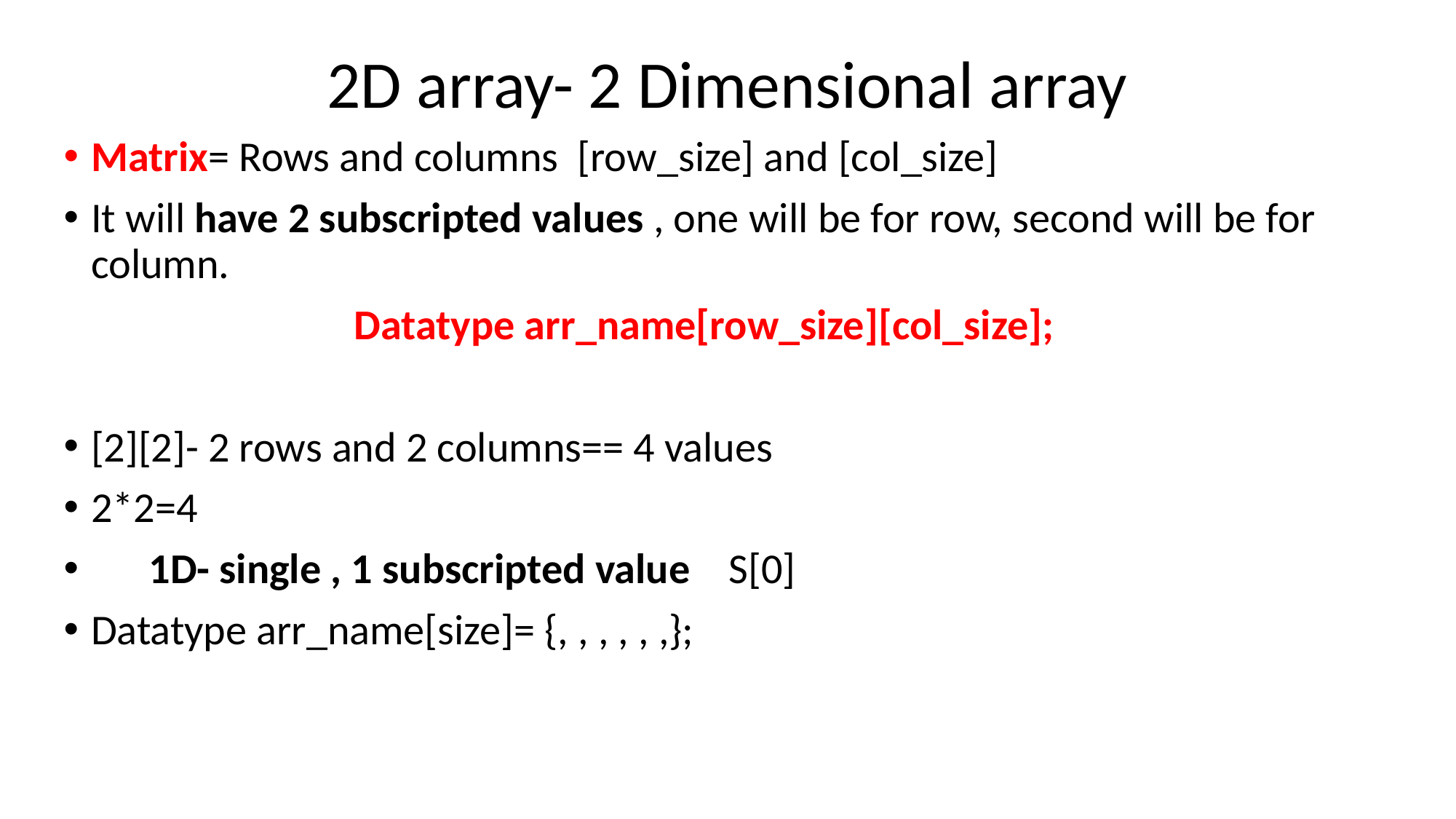

# 2D array- 2 Dimensional array
Matrix= Rows and columns  [row_size] and [col_size]
It will have 2 subscripted values , one will be for row, second will be for column.
Datatype arr_name[row_size][col_size];

[2][2]- 2 rows and 2 columns== 4 values
2*2=4
      1D- single , 1 subscripted value    S[0]
Datatype arr_name[size]= {, , , , , ,};